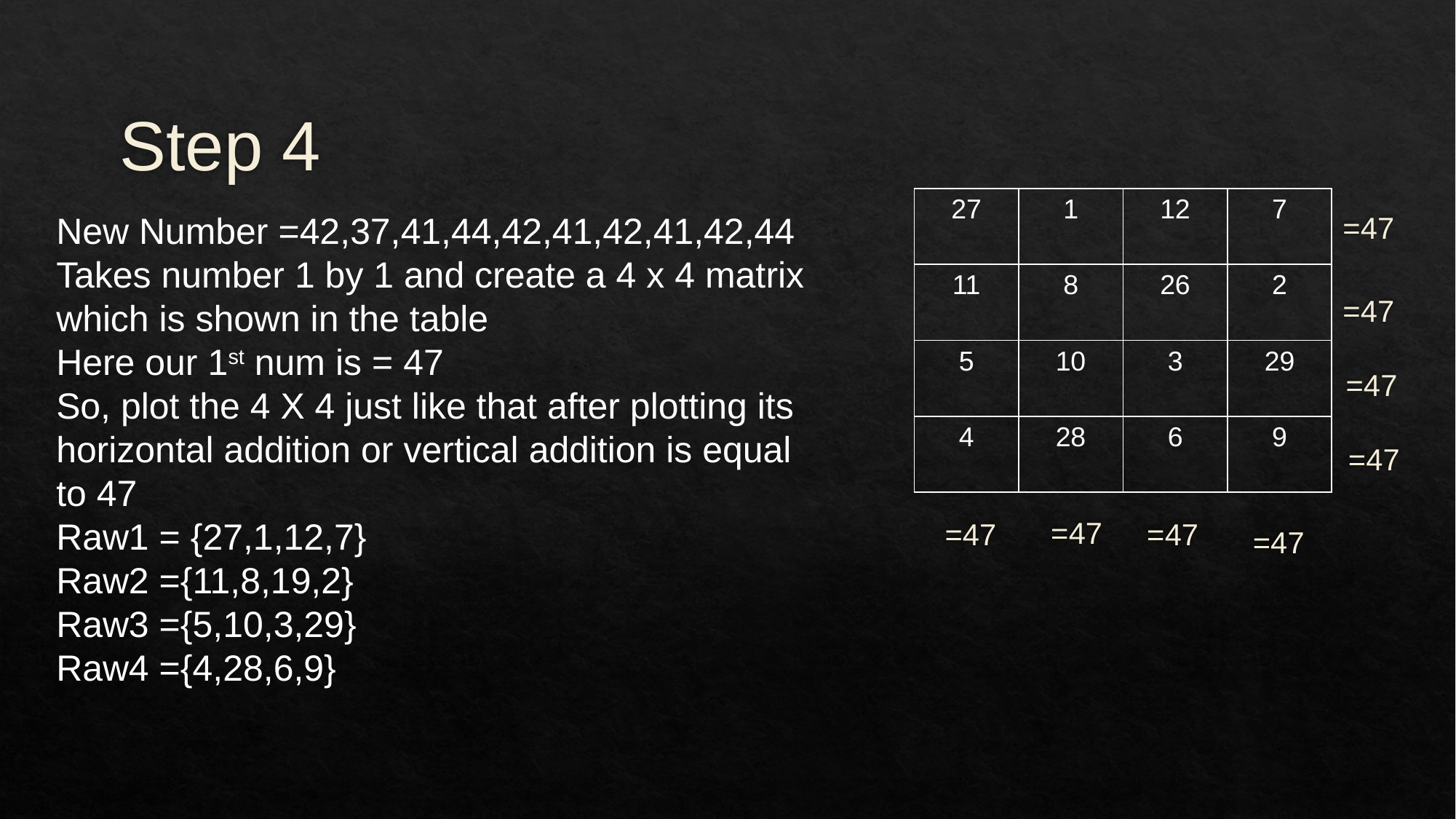

# Step 4
| 27 | 1 | 12 | 7 |
| --- | --- | --- | --- |
| 11 | 8 | 26 | 2 |
| 5 | 10 | 3 | 29 |
| 4 | 28 | 6 | 9 |
=47
New Number =42,37,41,44,42,41,42,41,42,44
Takes number 1 by 1 and create a 4 x 4 matrix which is shown in the table
Here our 1st num is = 47
So, plot the 4 X 4 just like that after plotting its horizontal addition or vertical addition is equal to 47
Raw1 = {27,1,12,7}
Raw2 ={11,8,19,2}
Raw3 ={5,10,3,29}
Raw4 ={4,28,6,9}

=47
=47
=47
=47
=47
=47
=47